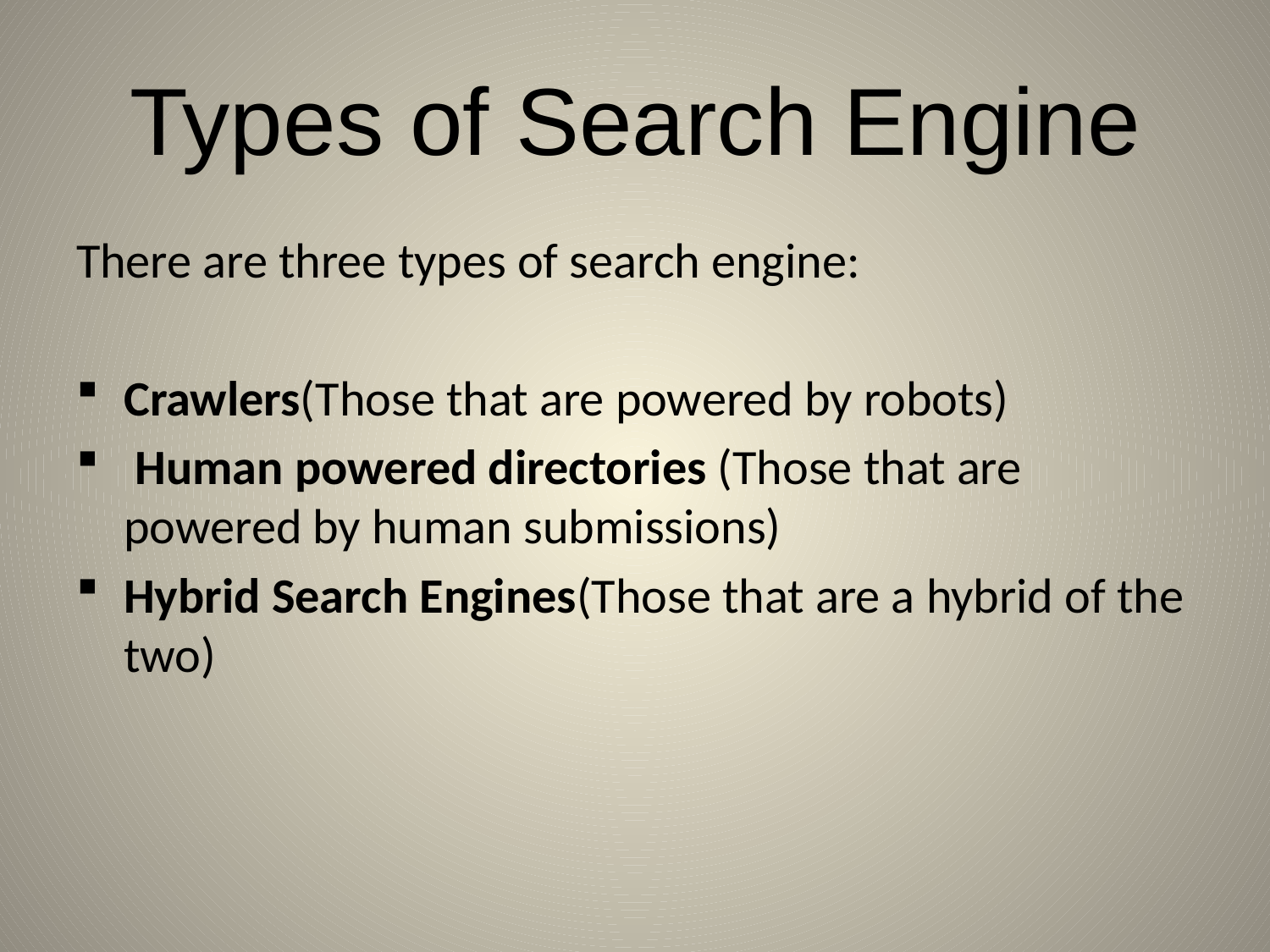

# Types of Search Engine
There are three types of search engine:

Crawlers(Those that are powered by robots)
 Human powered directories (Those that are powered by human submissions)
Hybrid Search Engines(Those that are a hybrid of the two)